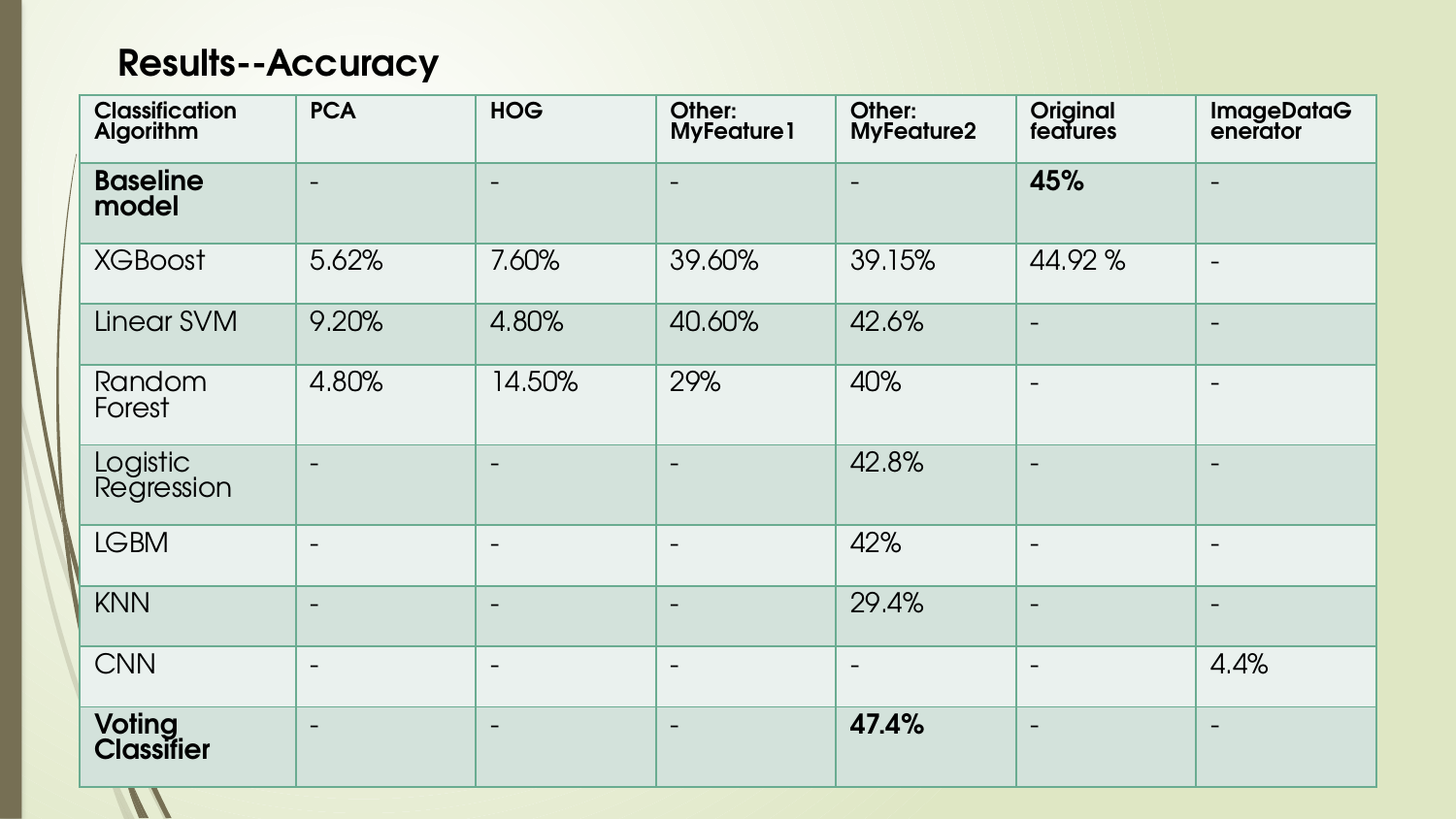

Results--Accuracy
| Classification Algorithm | PCA | HOG | Other: MyFeature1 | Other: MyFeature2 | Original features | ImageDataGenerator |
| --- | --- | --- | --- | --- | --- | --- |
| Baseline model | - | - | - | - | 45% | - |
| XGBoost | 5.62% | 7.60% | 39.60% | 39.15% | 44.92 % | - |
| Linear SVM | 9.20% | 4.80% | 40.60% | 42.6% | - | - |
| Random Forest | 4.80% | 14.50% | 29% | 40% | - | - |
| Logistic Regression | - | - | - | 42.8% | - | - |
| LGBM | - | - | - | 42% | - | - |
| KNN | - | - | - | 29.4% | - | - |
| CNN | - | - | - | - | - | 4.4% |
| Voting Classifier | - | - | - | 47.4% | - | - |